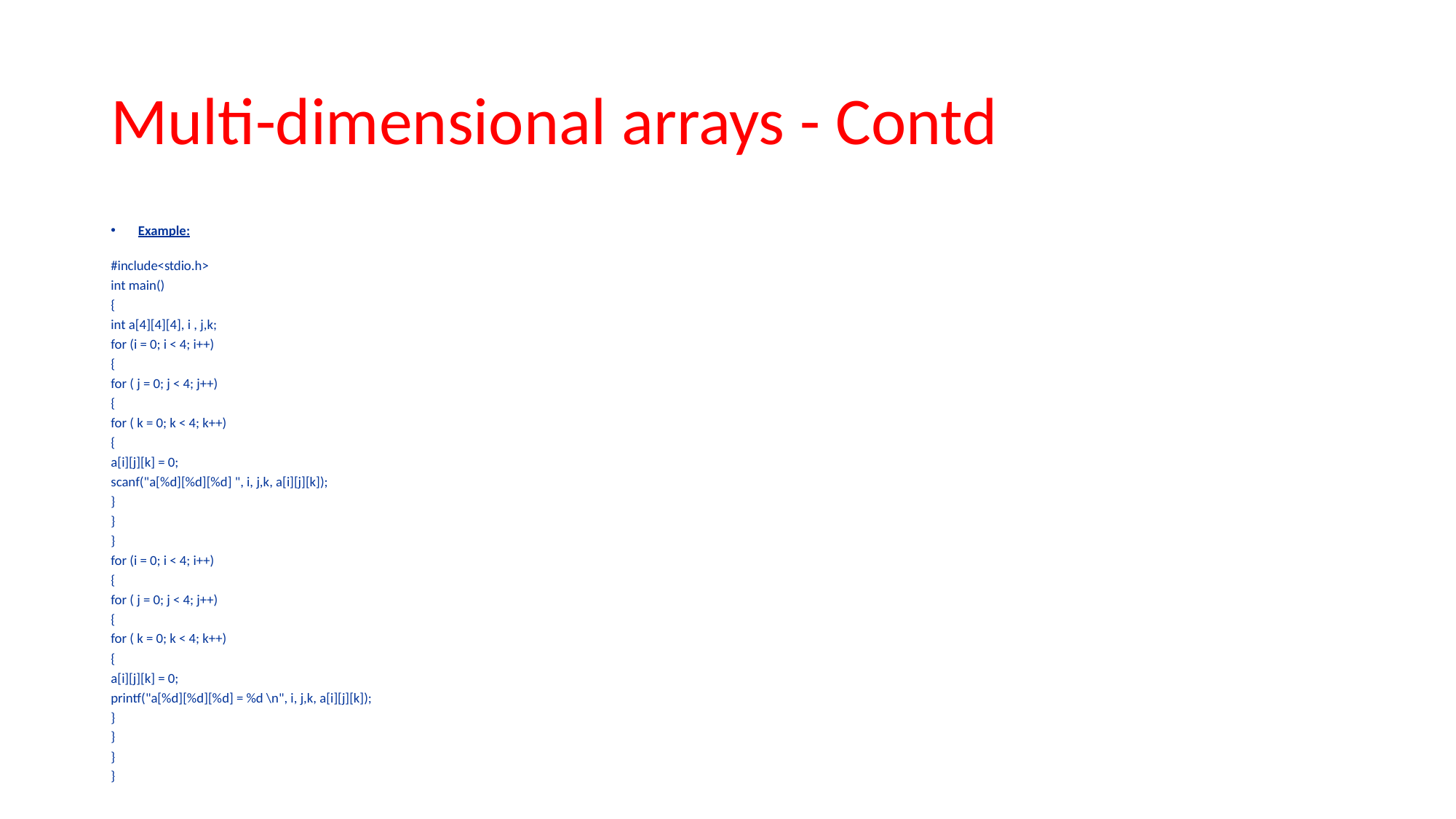

# Multi-dimensional arrays - Contd
Example:
#include<stdio.h>
int main()
{
int a[4][4][4], i , j,k;
for (i = 0; i < 4; i++)
{
for ( j = 0; j < 4; j++)
{
for ( k = 0; k < 4; k++)
{
a[i][j][k] = 0;
scanf("a[%d][%d][%d] ", i, j,k, a[i][j][k]);
}
}
}
for (i = 0; i < 4; i++)
{
for ( j = 0; j < 4; j++)
{
for ( k = 0; k < 4; k++)
{
a[i][j][k] = 0;
printf("a[%d][%d][%d] = %d \n", i, j,k, a[i][j][k]);
}
}
}
}